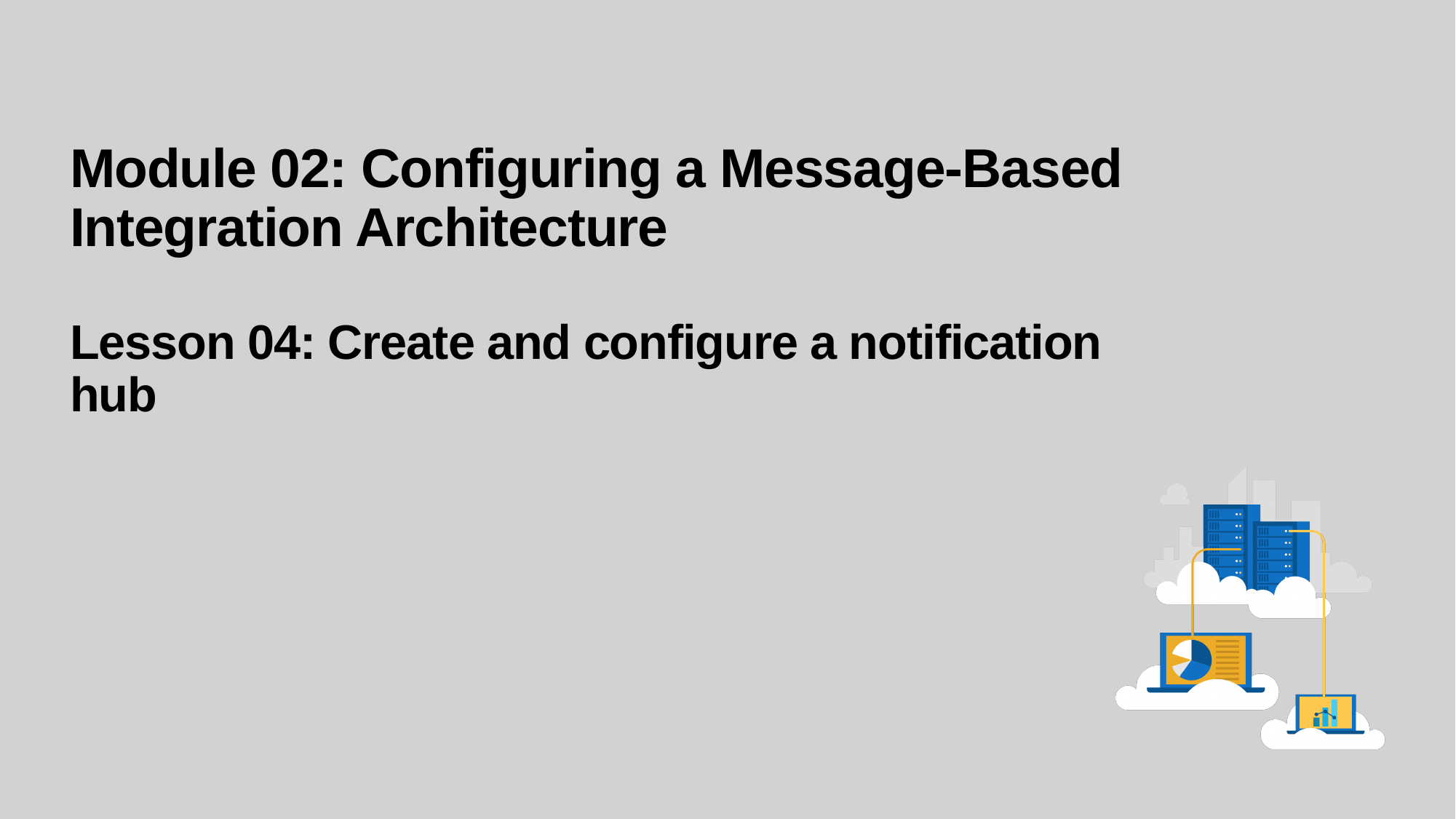

# Module 02: Configuring a Message-Based Integration Architecture Lesson 04: Create and configure a notification hub